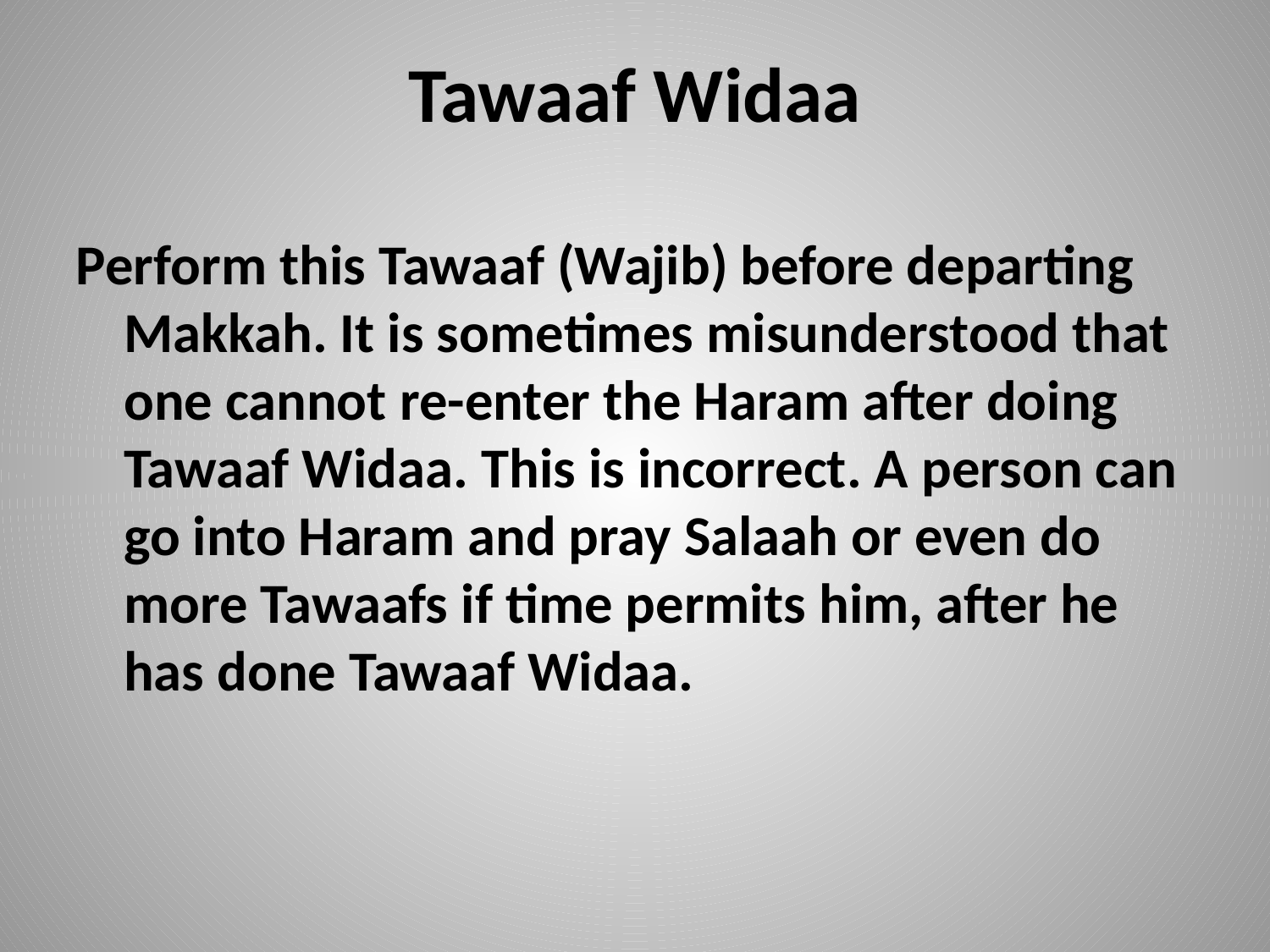

# Tawaaf Widaa
Perform this Tawaaf (Wajib) before departing Makkah. It is sometimes misunderstood that one cannot re-enter the Haram after doing Tawaaf Widaa. This is incorrect. A person can go into Haram and pray Salaah or even do more Tawaafs if time permits him, after he has done Tawaaf Widaa.